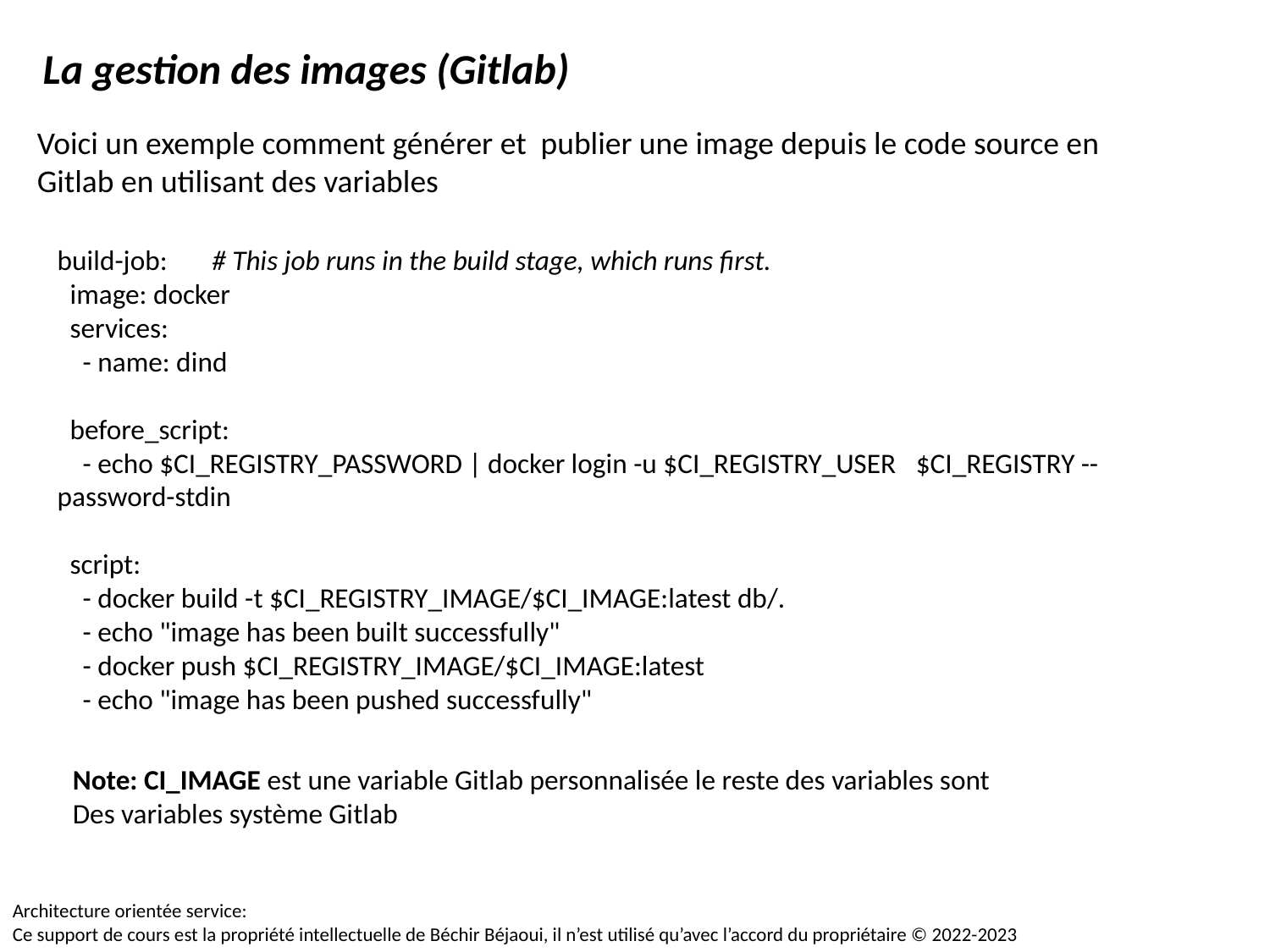

La gestion des images (Gitlab)
Voici un exemple comment générer et  publier une image depuis le code source en Gitlab en utilisant des variables
build-job:       # This job runs in the build stage, which runs first.
  image: docker
  services:
    - name: dind
  before_script:
    - echo $CI_REGISTRY_PASSWORD | docker login -u $CI_REGISTRY_USER   $CI_REGISTRY --password-stdin

  script:
    - docker build -t $CI_REGISTRY_IMAGE/$CI_IMAGE:latest db/.
    - echo "image has been built successfully"
    - docker push $CI_REGISTRY_IMAGE/$CI_IMAGE:latest
    - echo "image has been pushed successfully"
Note: CI_IMAGE est une variable Gitlab personnalisée le reste des variables sont
Des variables système Gitlab